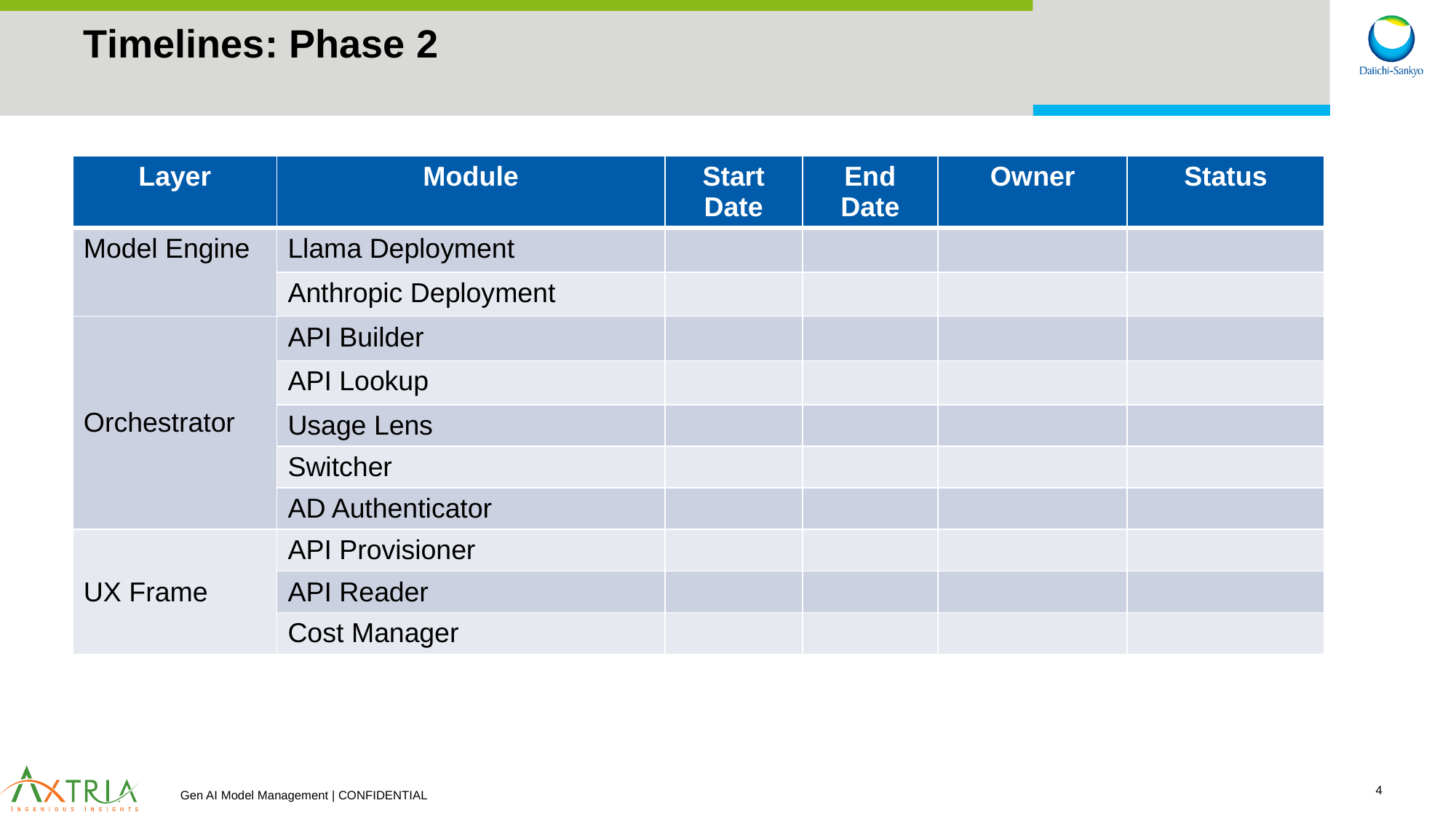

# Timelines: Phase 2
| Layer | Module | Start Date | End Date | Owner | Status |
| --- | --- | --- | --- | --- | --- |
| Model Engine | Llama Deployment |  |  |  |  |
|  | Anthropic Deployment |  |  |  |  |
| Orchestrator | API Builder |  |  |  |  |
|  | API Lookup |  |  |  |  |
|  | Usage Lens |  |  |  |  |
|  | Switcher |  |  |  |  |
|  | AD Authenticator |  |  |  |  |
| UX Frame | API Provisioner |  |  |  |  |
|  | API Reader |  |  |  |  |
|  | Cost Manager |  |  |  |  |

Gen AI Model Management | CONFIDENTIAL
4